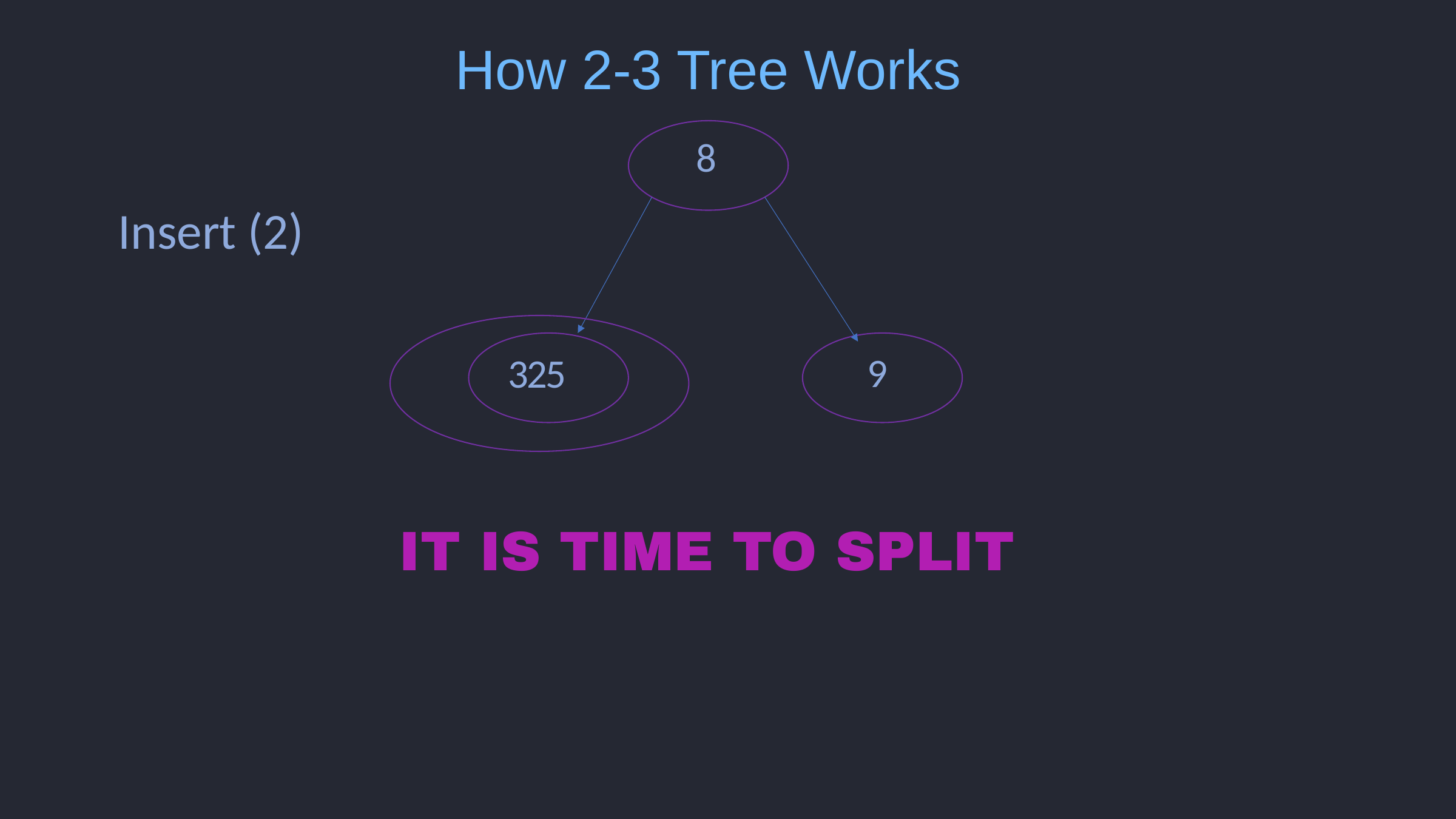

How 2-3 Tree Works

8
Insert (2)

9
3
2
5
IT IS TIME TO SPLIT